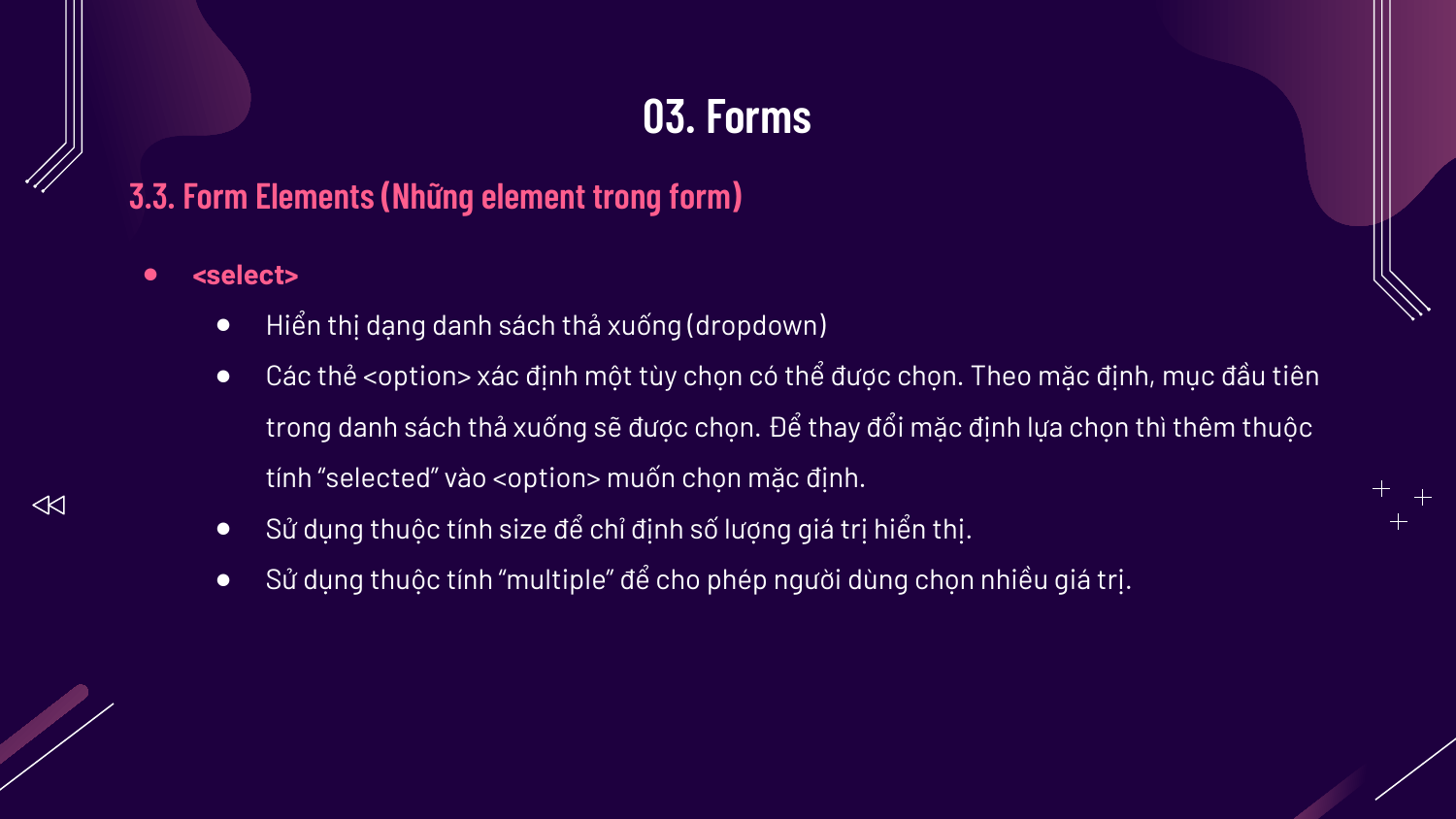

# 03. Forms
3.3. Form Elements (Những element trong form)
<select>
Hiển thị dạng danh sách thả xuống (dropdown)
Các thẻ <option> xác định một tùy chọn có thể được chọn. Theo mặc định, mục đầu tiên trong danh sách thả xuống sẽ được chọn. Để thay đổi mặc định lựa chọn thì thêm thuộc tính “selected” vào <option> muốn chọn mặc định.
Sử dụng thuộc tính size để chỉ định số lượng giá trị hiển thị.
Sử dụng thuộc tính “multiple” để cho phép người dùng chọn nhiều giá trị.